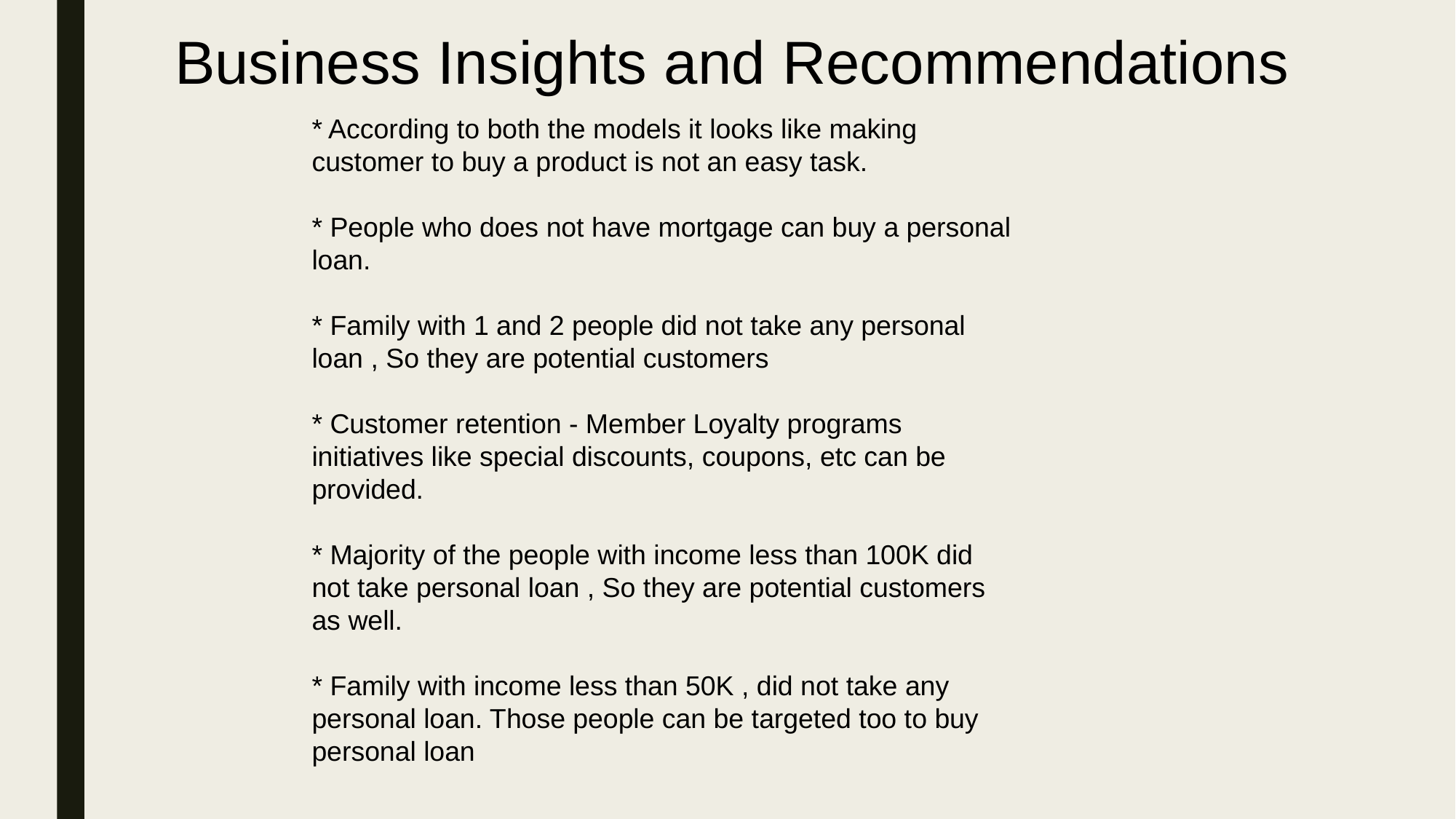

# Business Insights and Recommendations
* According to both the models it looks like making customer to buy a product is not an easy task.

* People who does not have mortgage can buy a personal loan.

* Family with 1 and 2 people did not take any personal loan , So they are potential customers

* Customer retention - Member Loyalty programs initiatives like special discounts, coupons, etc can be provided.

* Majority of the people with income less than 100K did not take personal loan , So they are potential customers as well.

* Family with income less than 50K , did not take any personal loan. Those people can be targeted too to buy personal loan